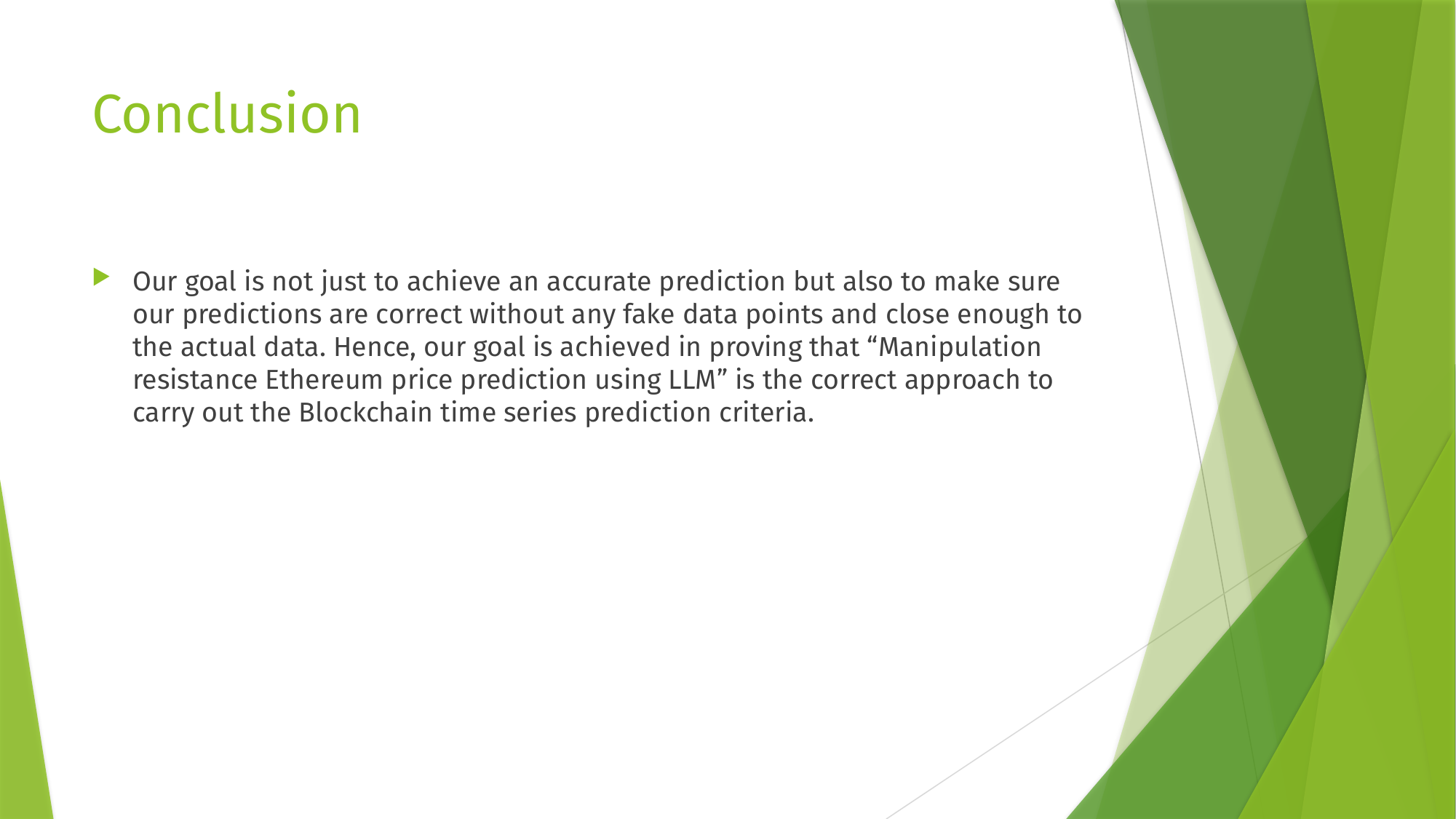

# Conclusion
Our goal is not just to achieve an accurate prediction but also to make sure our predictions are correct without any fake data points and close enough to the actual data. Hence, our goal is achieved in proving that “Manipulation resistance Ethereum price prediction using LLM” is the correct approach to carry out the Blockchain time series prediction criteria.